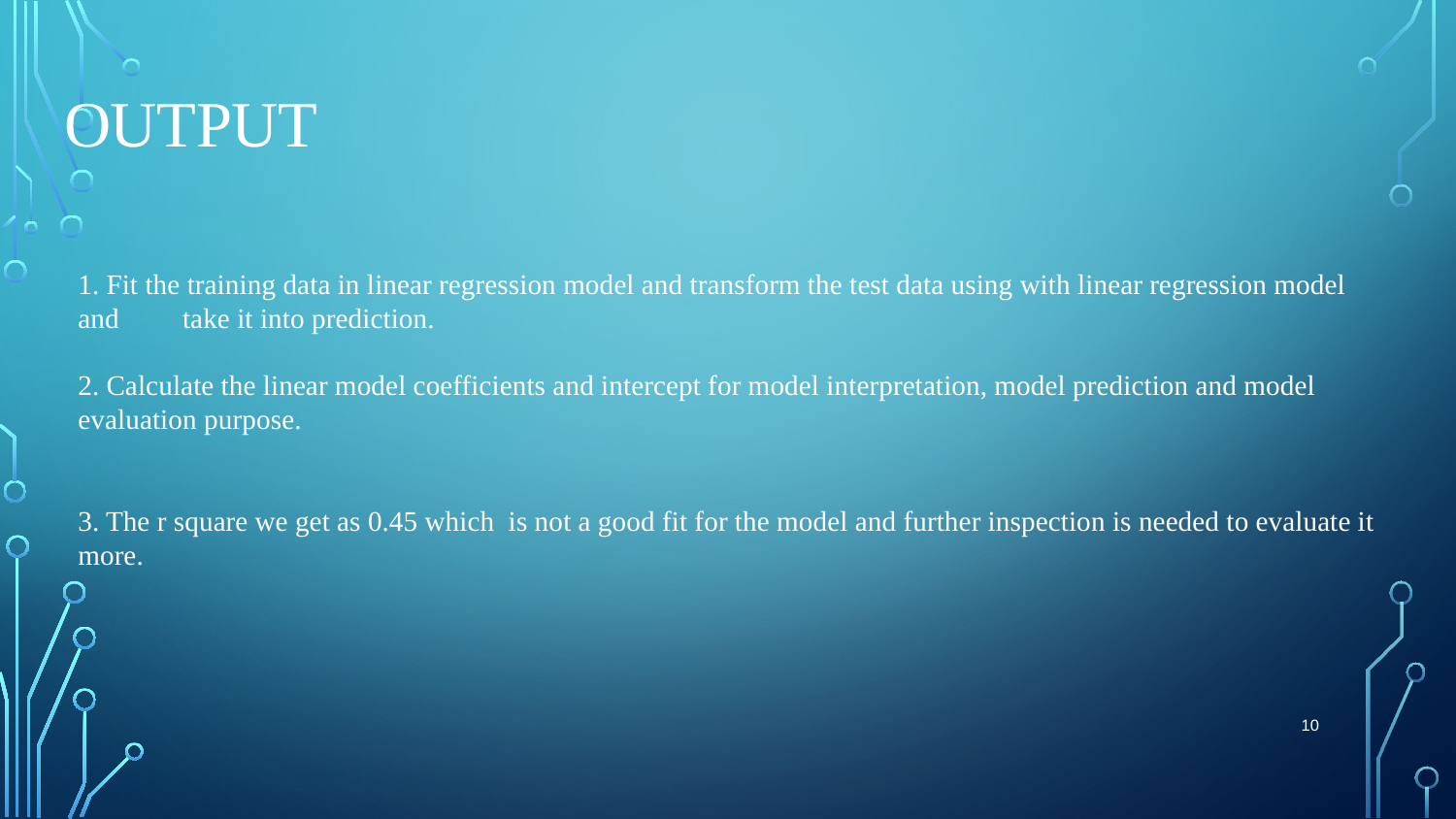

# Output
 Fit the training data in linear regression model and transform the test data using with linear regression model and         take it into prediction.

 Calculate the linear model coefficients and intercept for model interpretation, model prediction and model evaluation purpose.

3. The r square we get as 0.45 which  is not a good fit for the model and further inspection is needed to evaluate it more.

10